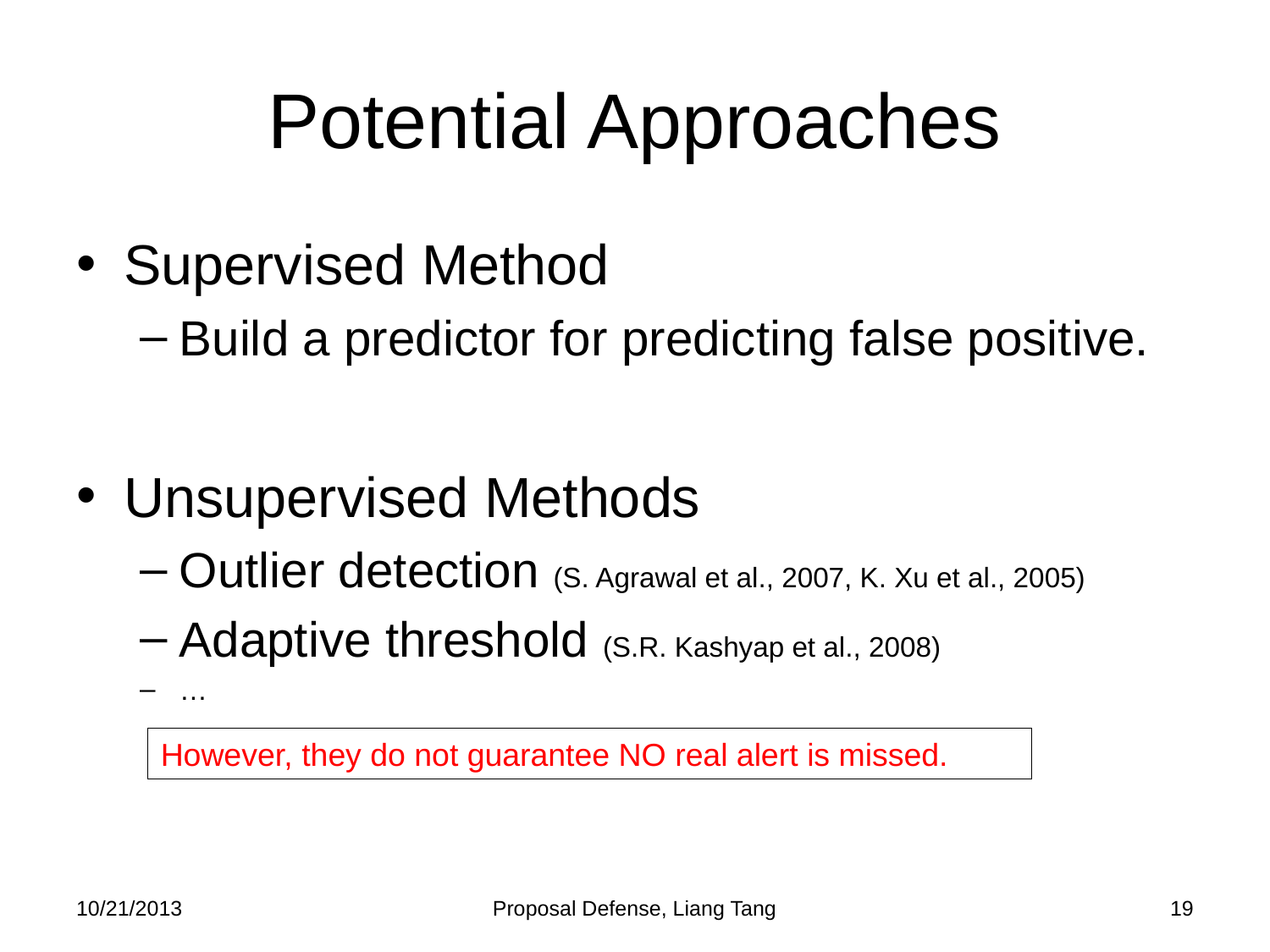

# Potential Approaches
Supervised Method
Build a predictor for predicting false positive.

Unsupervised Methods
Outlier detection (S. Agrawal et al., 2007, K. Xu et al., 2005)
Adaptive threshold (S.R. Kashyap et al., 2008)
…

However, they do not guarantee NO real alert is missed.
10/21/2013
Proposal Defense, Liang Tang
19